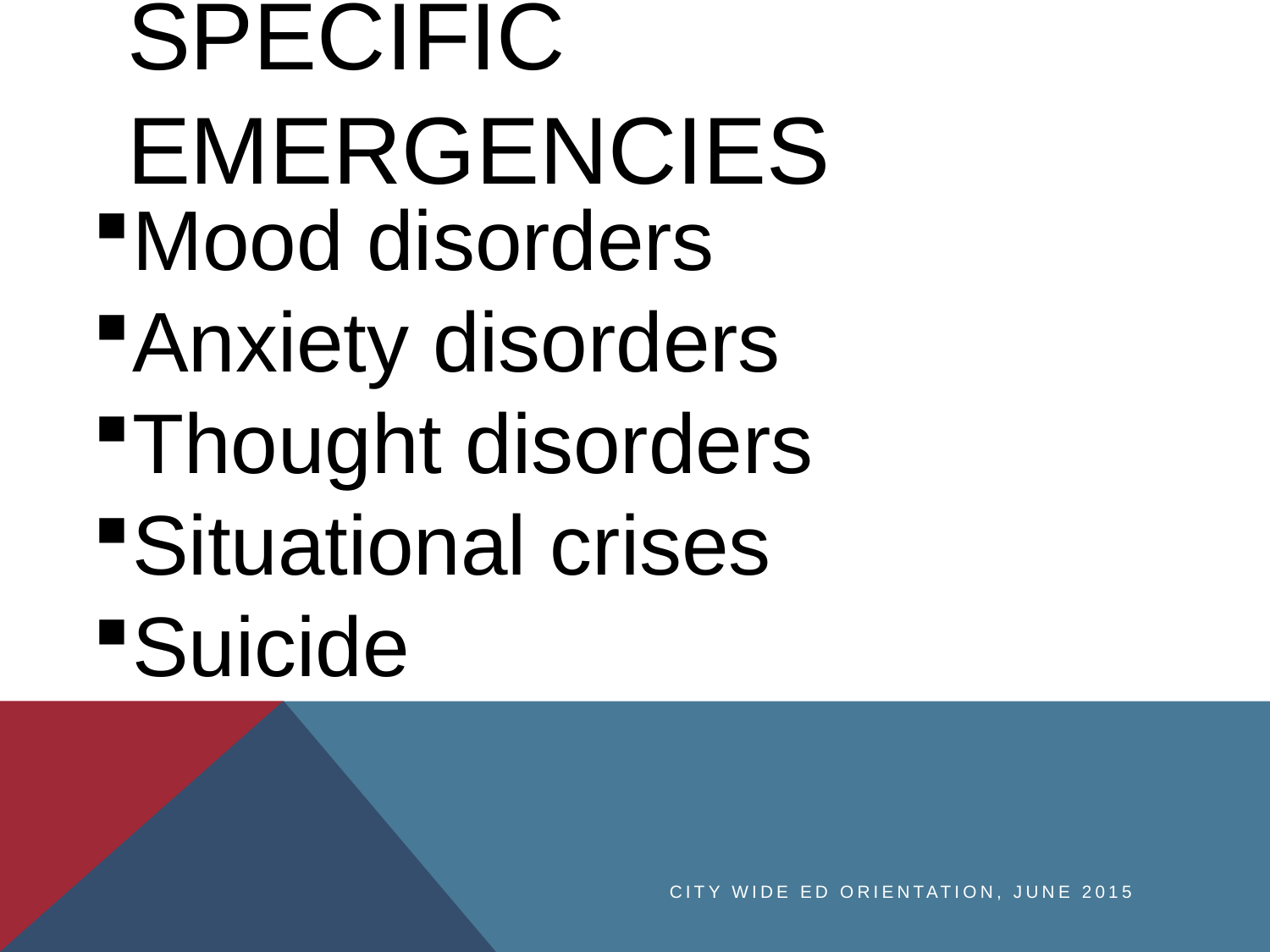

# Specific emergencies
Mood disorders
Anxiety disorders
Thought disorders
Situational crises
Suicide

City Wide ED Orientation, June 2015